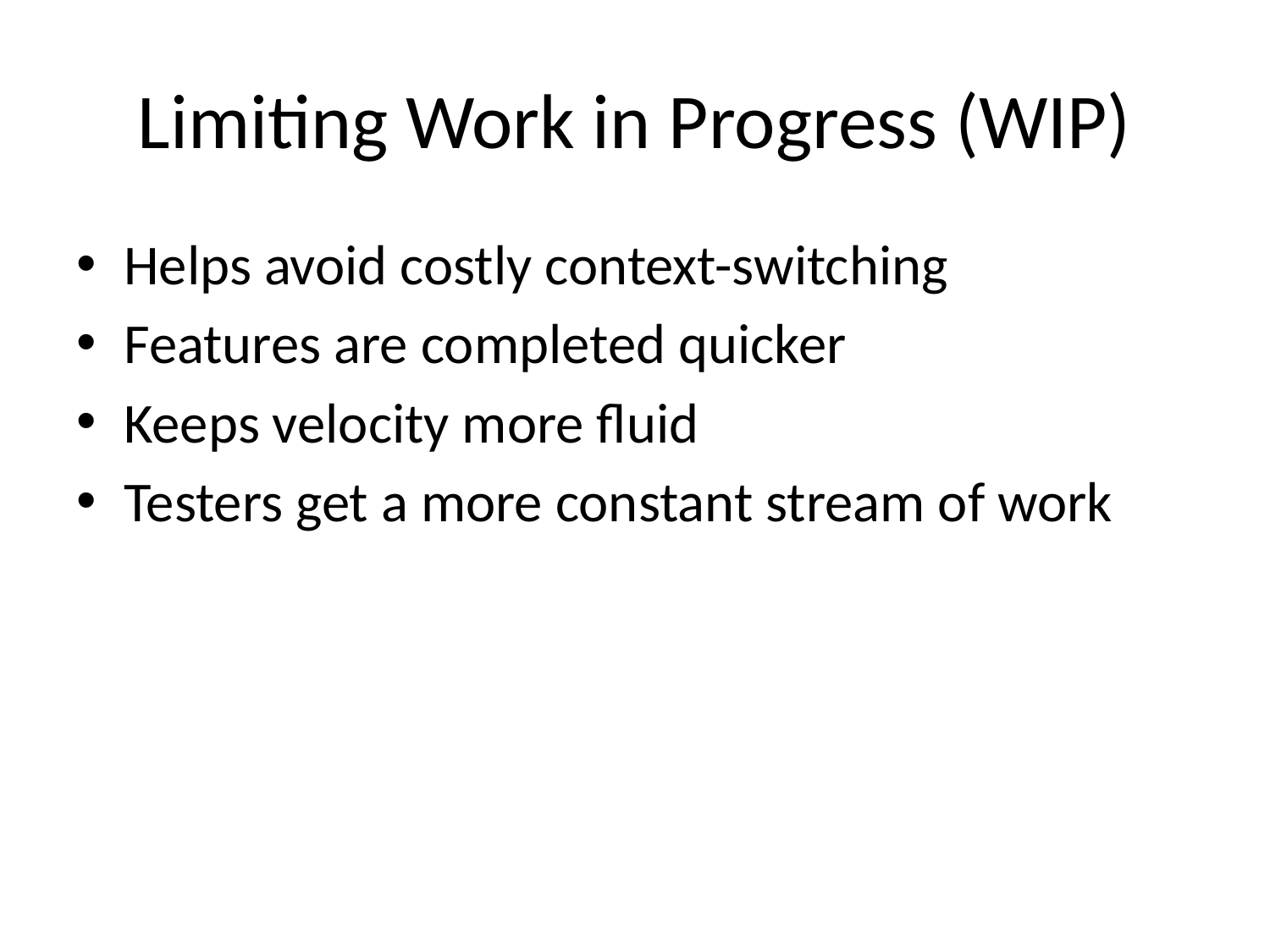

# Limiting Work in Progress (WIP)
Helps avoid costly context-switching
Features are completed quicker
Keeps velocity more fluid
Testers get a more constant stream of work